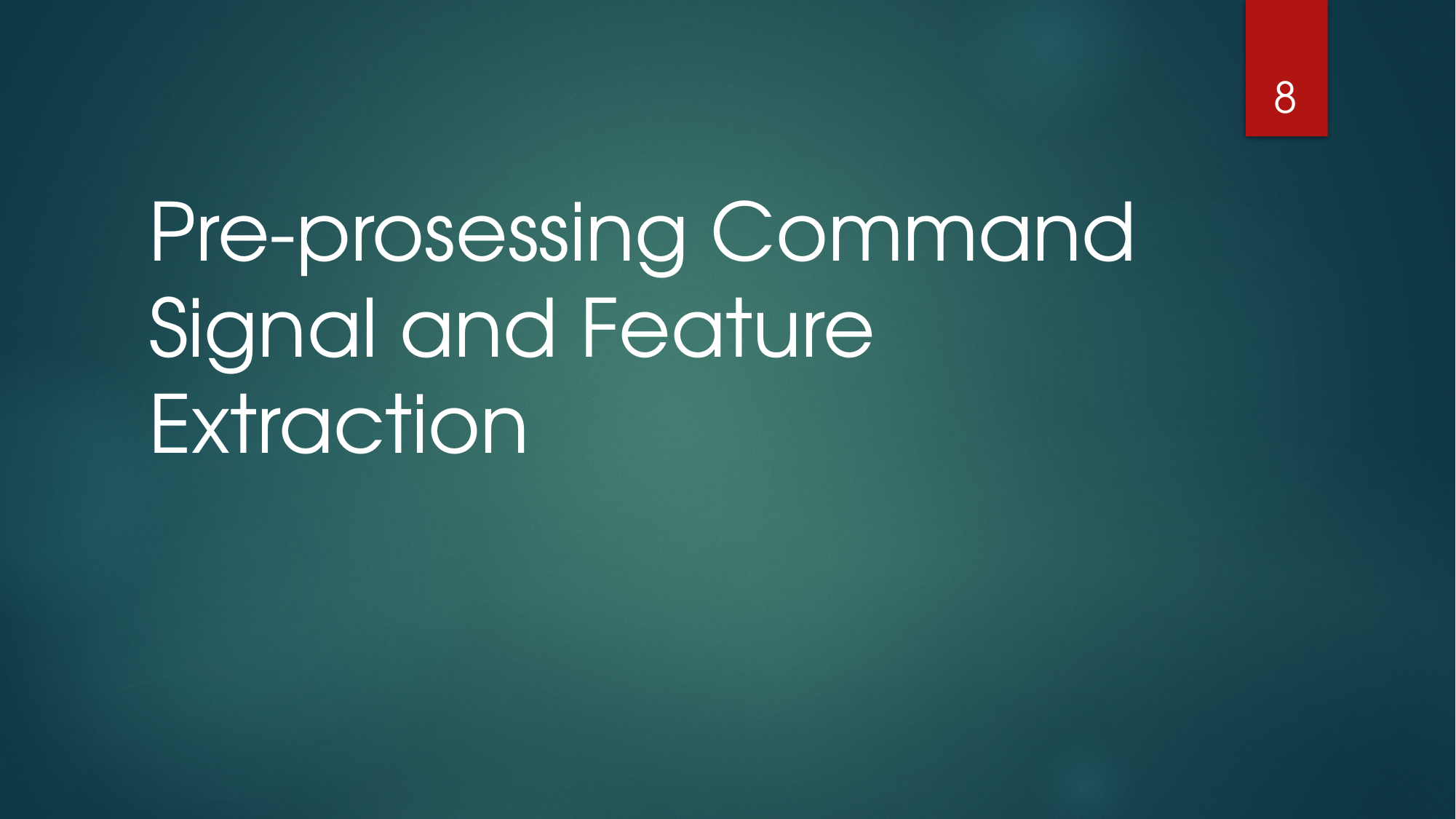

8
# Pre-prosessing Command Signal and Feature Extraction